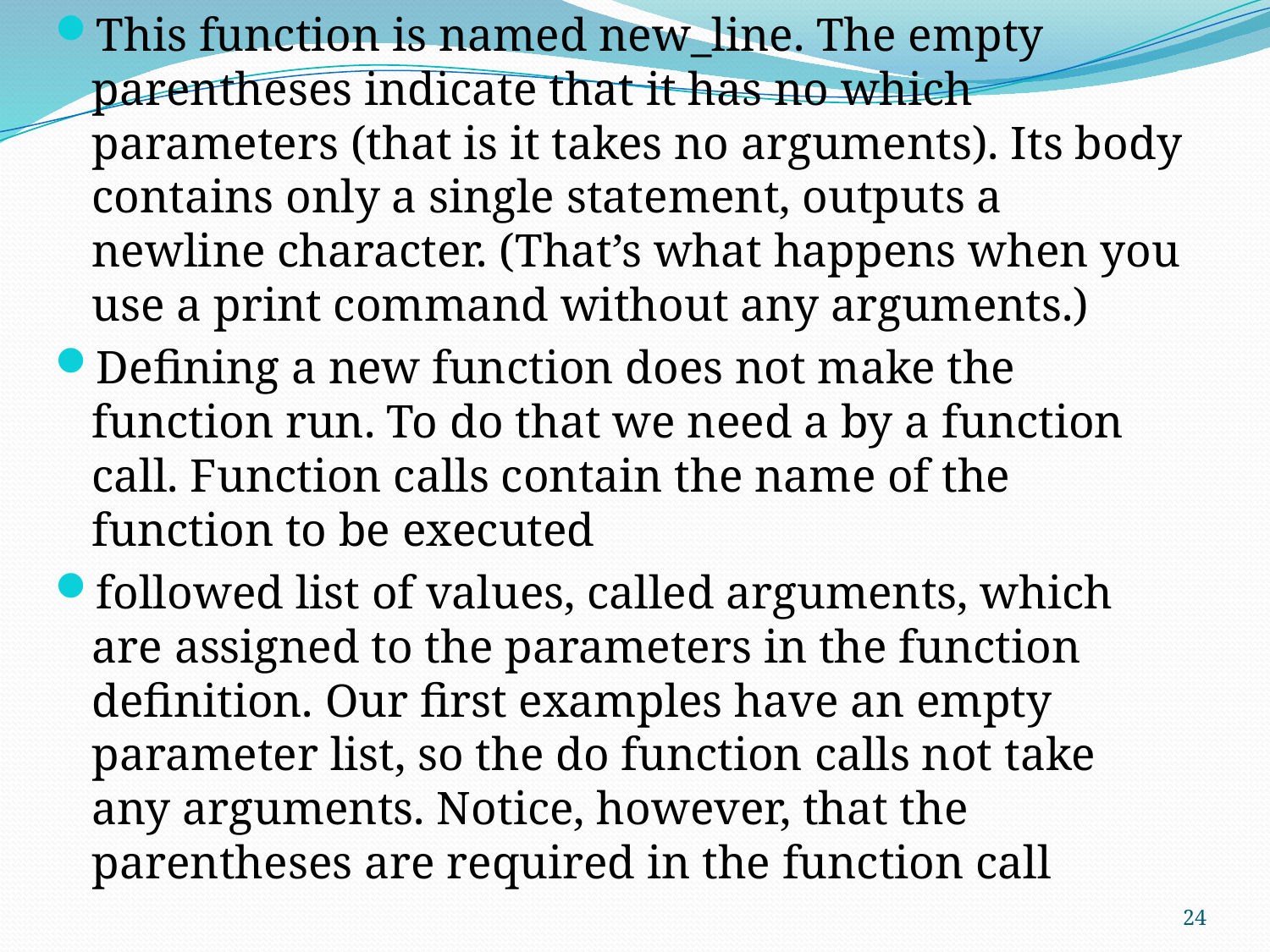

This function is named new_line. The empty parentheses indicate that it has no which parameters (that is it takes no arguments). Its body contains only a single statement, outputs a newline character. (That’s what happens when you use a print command without any arguments.)
Defining a new function does not make the function run. To do that we need a by a function call. Function calls contain the name of the function to be executed
followed list of values, called arguments, which are assigned to the parameters in the function definition. Our first examples have an empty parameter list, so the do function calls not take any arguments. Notice, however, that the parentheses are required in the function call
24